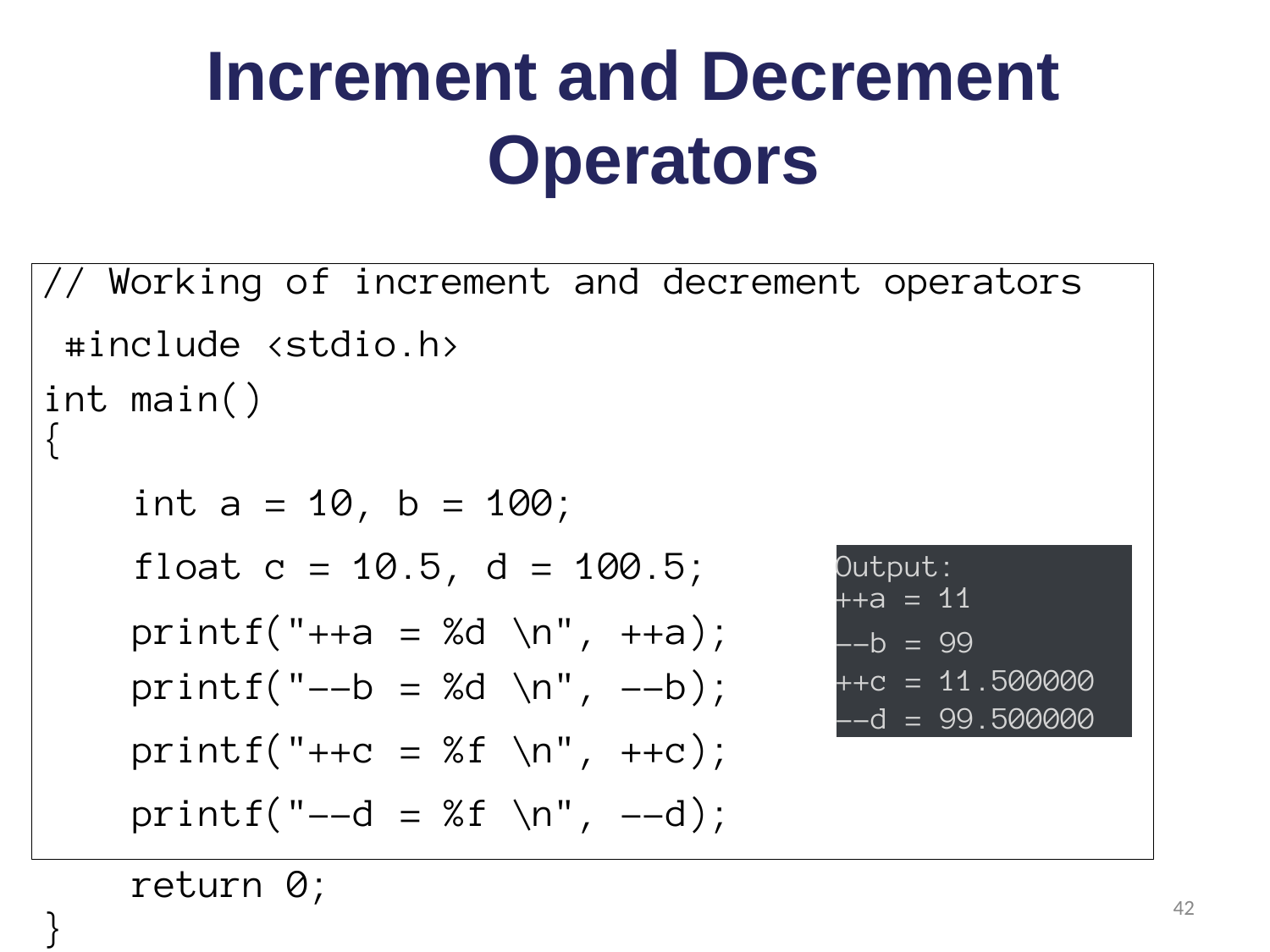

# Increment and Decrement  Operators
// Working of increment and decrement operators  #include <stdio.h>
int main()
{
int a = 10, b = 100;
float c = 10.5, d = 100.5;

| Output: ++a = 11 |  |  |
| --- | --- | --- |
| --b | = | 99 |
| ++c | = | 11.500000 |
| --d | = | 99.500000 |
|  | printf("++a | = | %d | \n", | ++a); |
| --- | --- | --- | --- | --- | --- |
|  | printf("--b | = | %d | \n", | --b); |
|  | printf("++c | = | %f | \n", | ++c); |
|  | printf("--d | = | %f | \n", | --d); |
| } | return 0; |  |  |  |  |
42